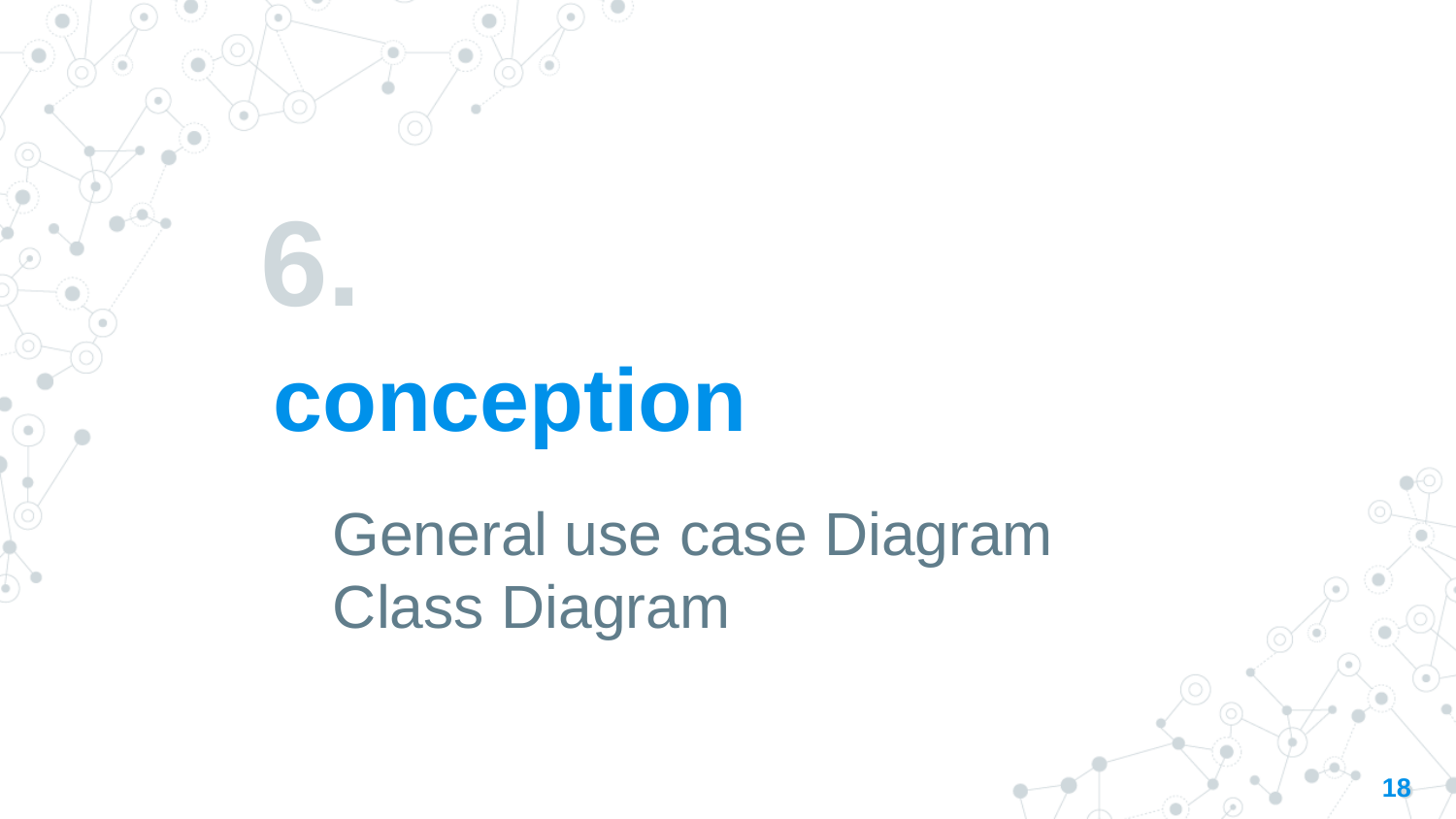

# 6.
conception
General use case Diagram
Class Diagram
18